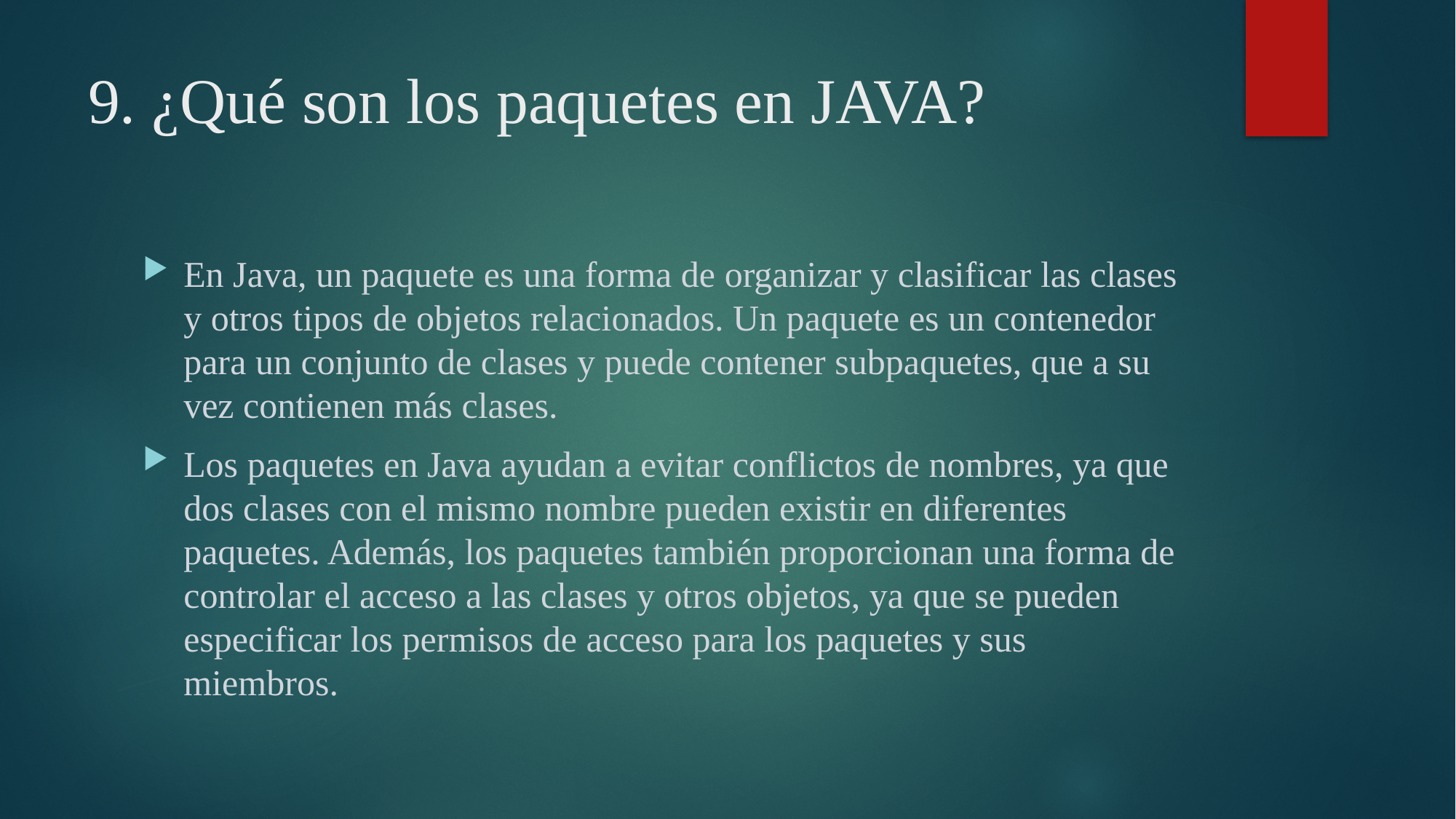

# 9. ¿Qué son los paquetes en JAVA?
En Java, un paquete es una forma de organizar y clasificar las clases y otros tipos de objetos relacionados. Un paquete es un contenedor para un conjunto de clases y puede contener subpaquetes, que a su vez contienen más clases.
Los paquetes en Java ayudan a evitar conflictos de nombres, ya que dos clases con el mismo nombre pueden existir en diferentes paquetes. Además, los paquetes también proporcionan una forma de controlar el acceso a las clases y otros objetos, ya que se pueden especificar los permisos de acceso para los paquetes y sus miembros.